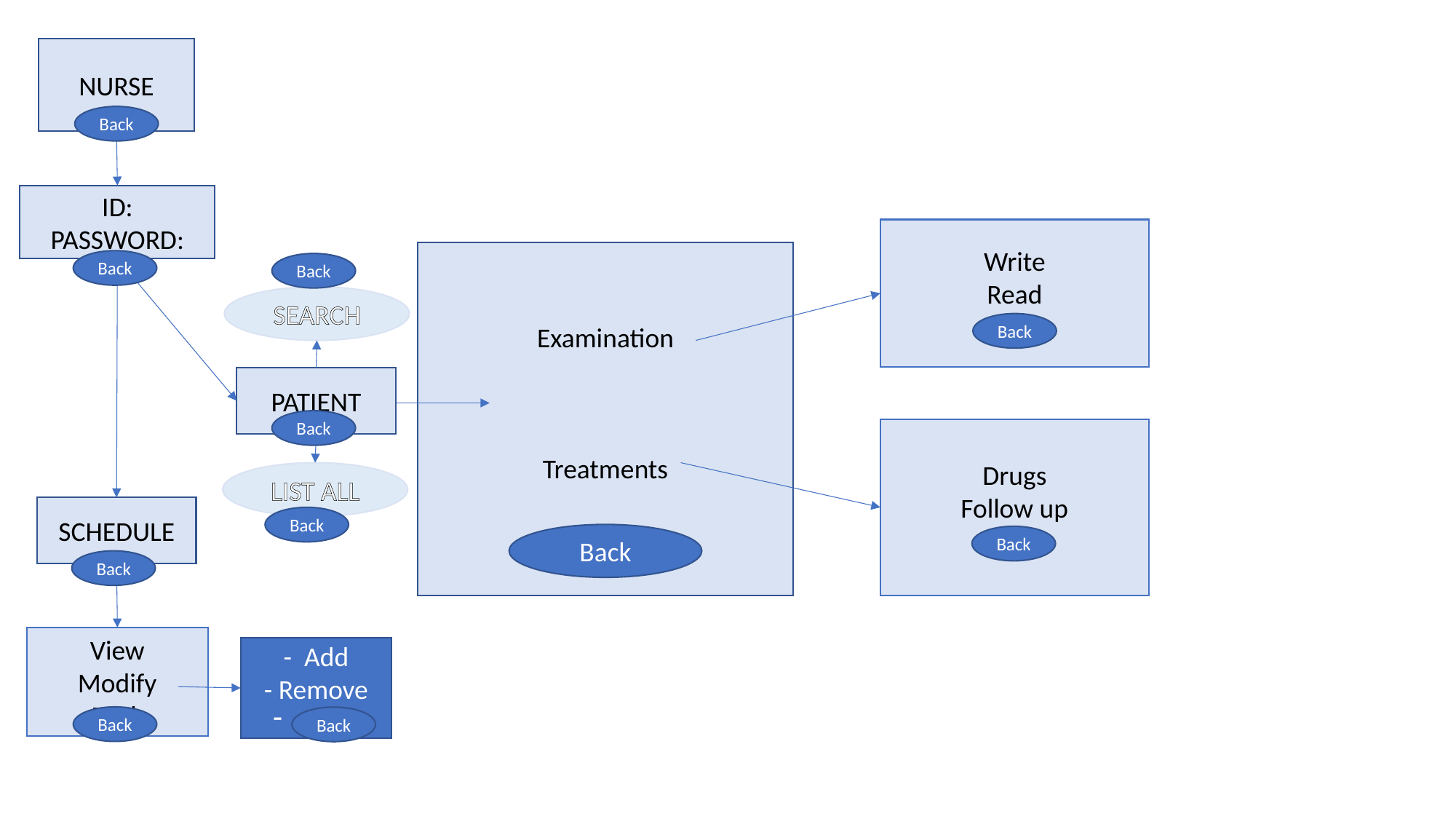

NURSE
Back
ID:
PASSWORD:
Write
Read
Back
Examination

Treatments

Back
Back
SEARCH
Back
PATIENT
Back
Drugs
Follow up
Back
LIST ALL
SCHEDULE
Back
Back
Back
Back
View
Modify
Back
-  Add
- Remove
Back
Back
Back